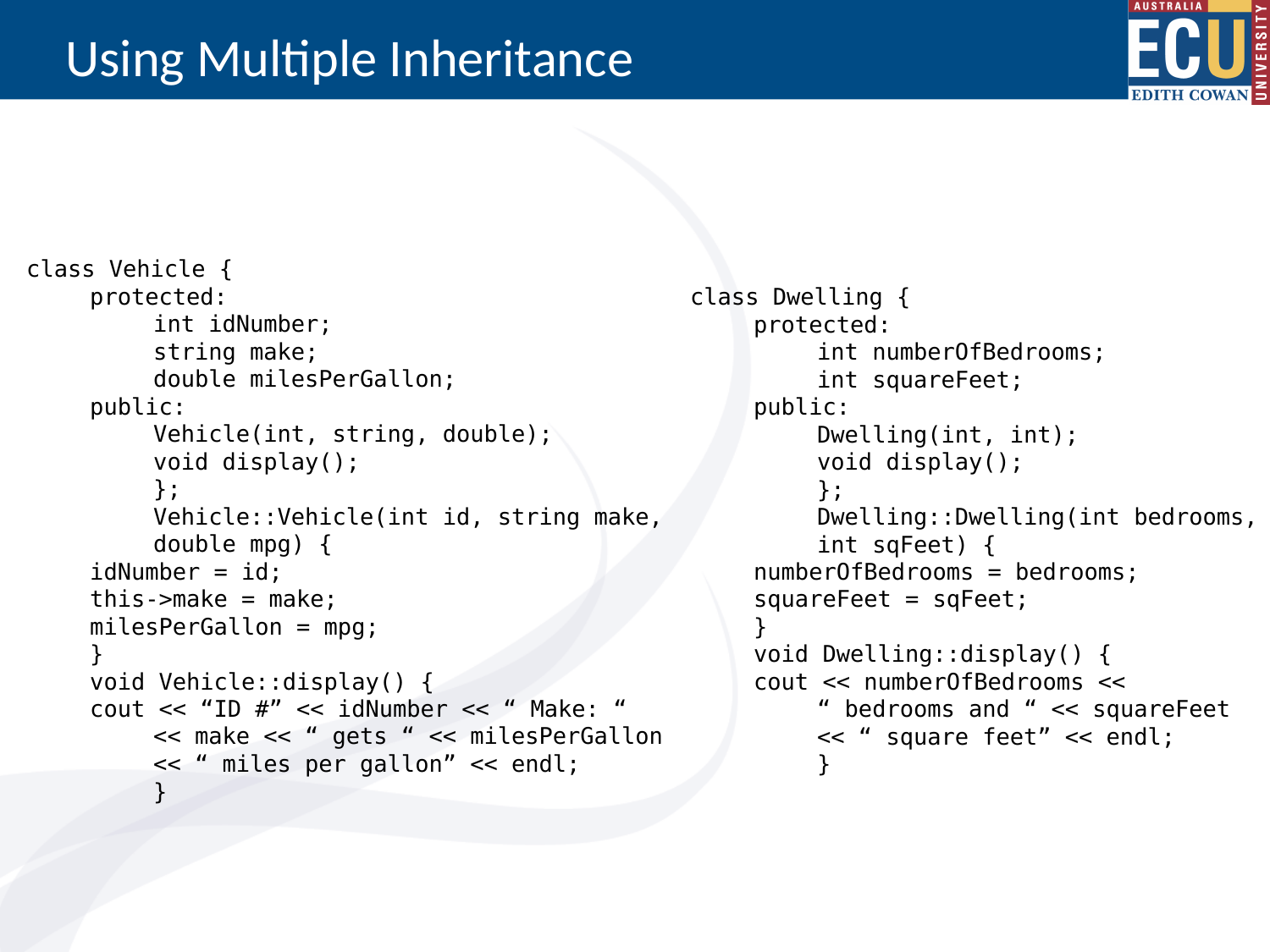

# Using Multiple Inheritance
class Vehicle {
protected:
int idNumber;
string make;
double milesPerGallon;
public:
Vehicle(int, string, double);
void display();
};
Vehicle::Vehicle(int id, string make,
double mpg) {
idNumber = id;
this->make = make;
milesPerGallon = mpg;
}
void Vehicle::display() {
cout << “ID #” << idNumber << “ Make: “
<< make << “ gets “ << milesPerGallon
<< “ miles per gallon” << endl;
}
class Dwelling {
protected:
int numberOfBedrooms;
int squareFeet;
public:
Dwelling(int, int);
void display();
};
Dwelling::Dwelling(int bedrooms,
int sqFeet) {
numberOfBedrooms = bedrooms;
squareFeet = sqFeet;
}
void Dwelling::display() {
cout << numberOfBedrooms <<
“ bedrooms and “ << squareFeet
<< “ square feet” << endl;
}